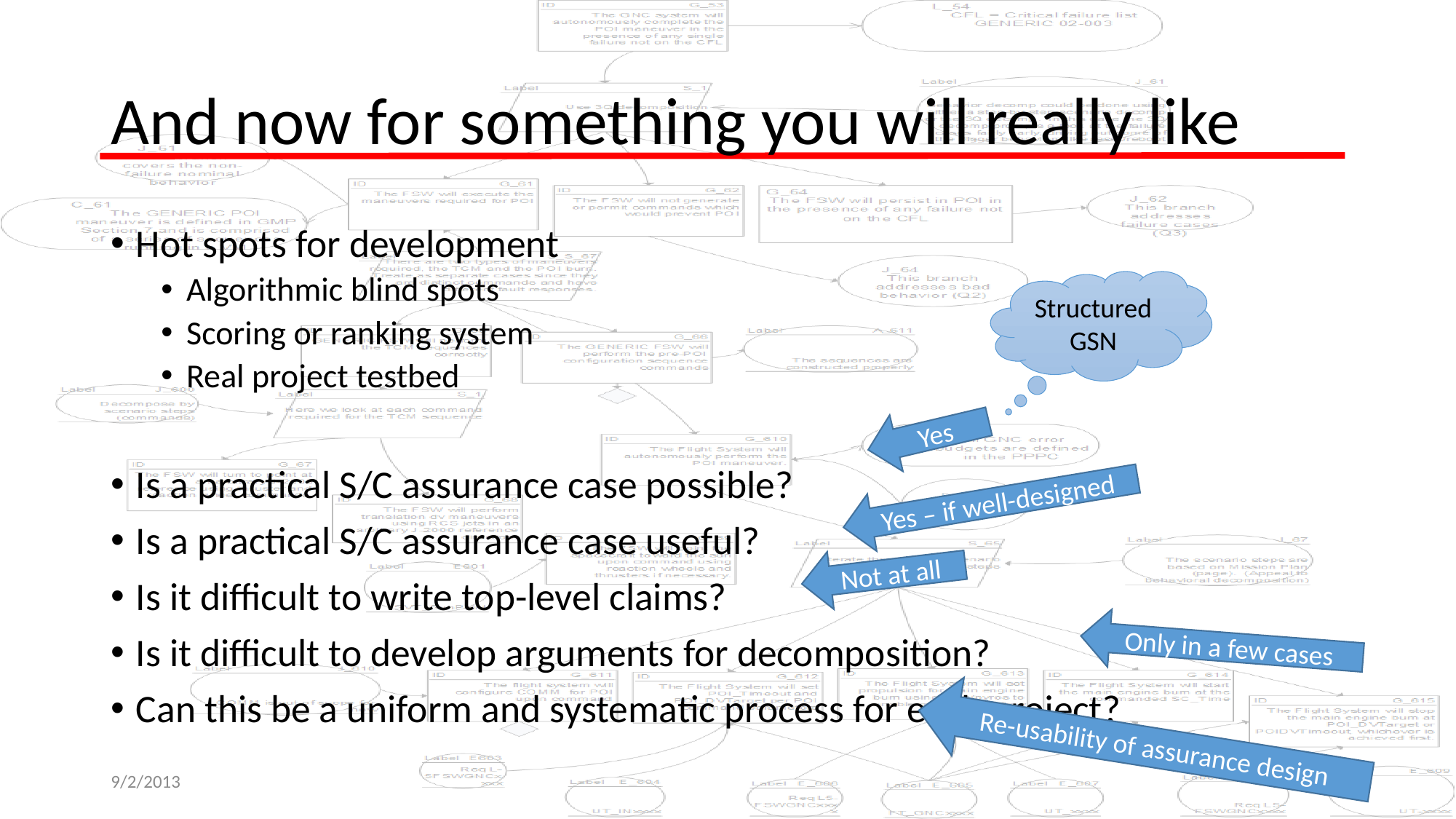

# And now for something you will really like
Hot spots for development
Algorithmic blind spots
Scoring or ranking system
Real project testbed

Is a practical S/C assurance case possible?
Is a practical S/C assurance case useful?
Is it difficult to write top-level claims?
Is it difficult to develop arguments for decomposition?
Can this be a uniform and systematic process for each project?

Structured GSN
Yes
Yes – if well-designed
Not at all
Only in a few cases
Re-usability of assurance design
9/2/2013
15